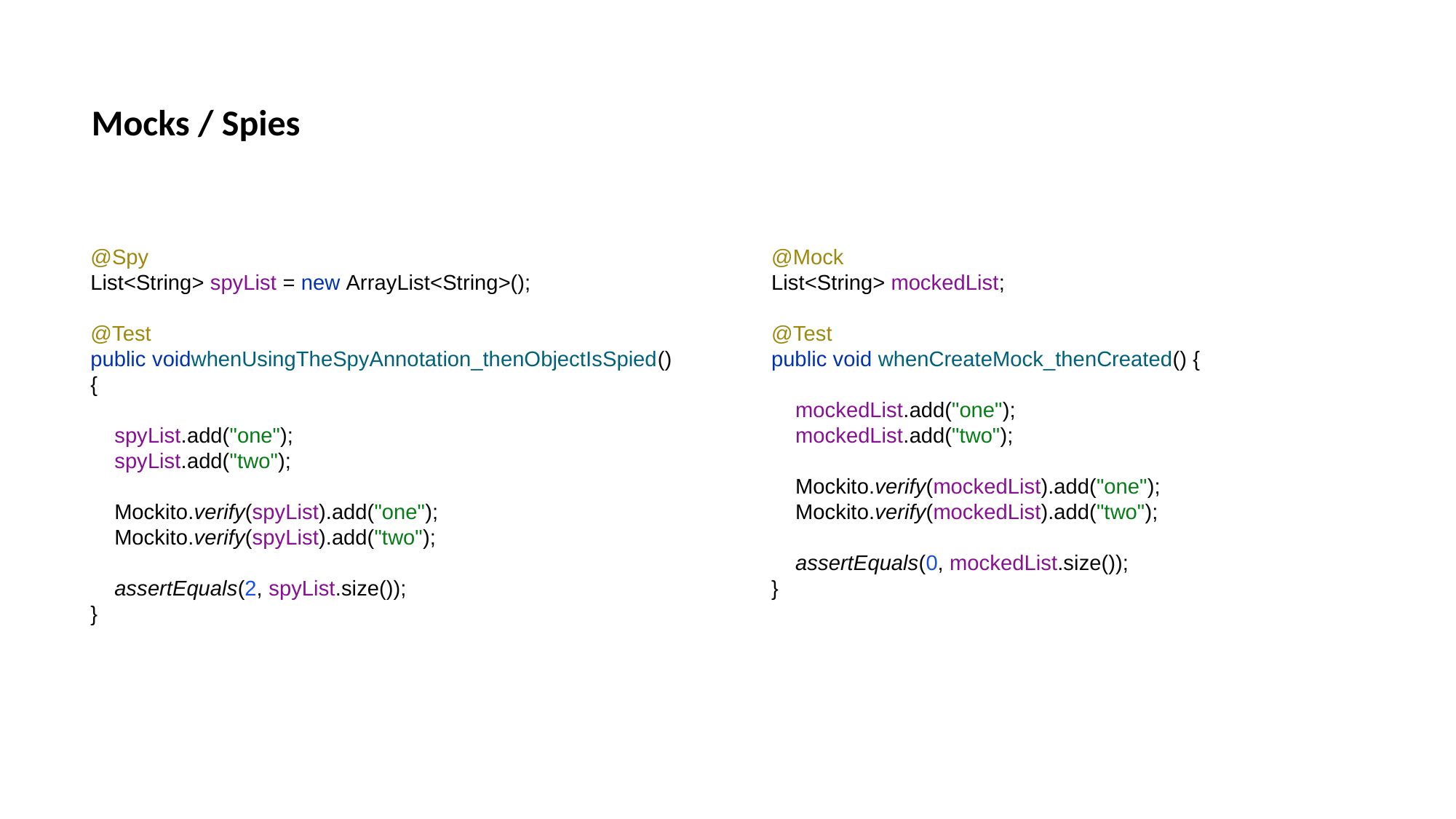

Mocks / Spies
@Spy
List<String> spyList = new ArrayList<String>();
@Test
public voidwhenUsingTheSpyAnnotation_thenObjectIsSpied() {
    spyList.add("one");
    spyList.add("two");
    Mockito.verify(spyList).add("one");
    Mockito.verify(spyList).add("two");
    assertEquals(2, spyList.size());
}
@Mock
List<String> mockedList;
@Test
public void whenCreateMock_thenCreated() {
    mockedList.add("one");
    mockedList.add("two");
    Mockito.verify(mockedList).add("one");
    Mockito.verify(mockedList).add("two");
    assertEquals(0, mockedList.size());
}